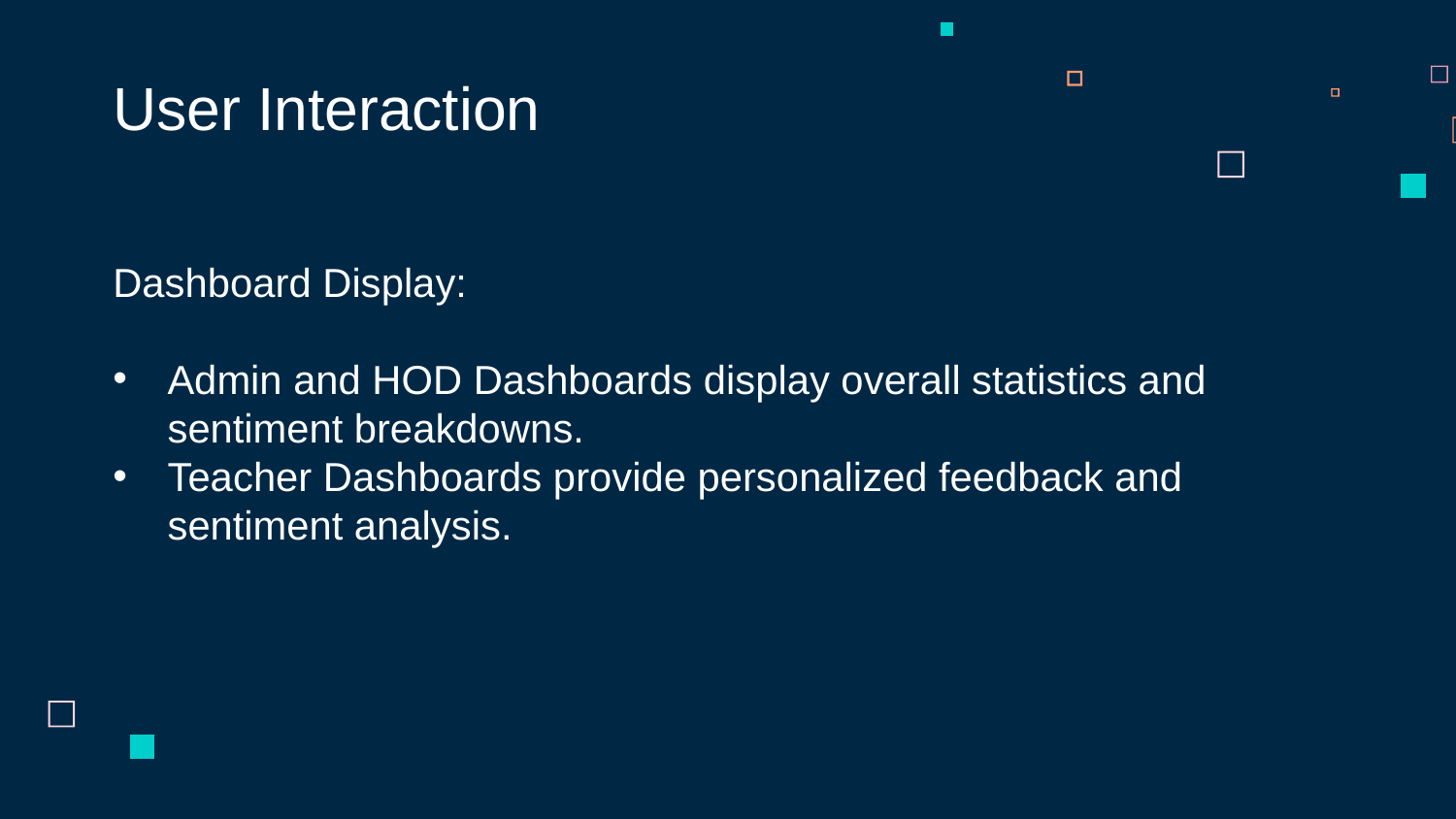

User Interaction

Dashboard Display:

Admin and HOD Dashboards display overall statistics and sentiment breakdowns.
Teacher Dashboards provide personalized feedback and sentiment analysis.